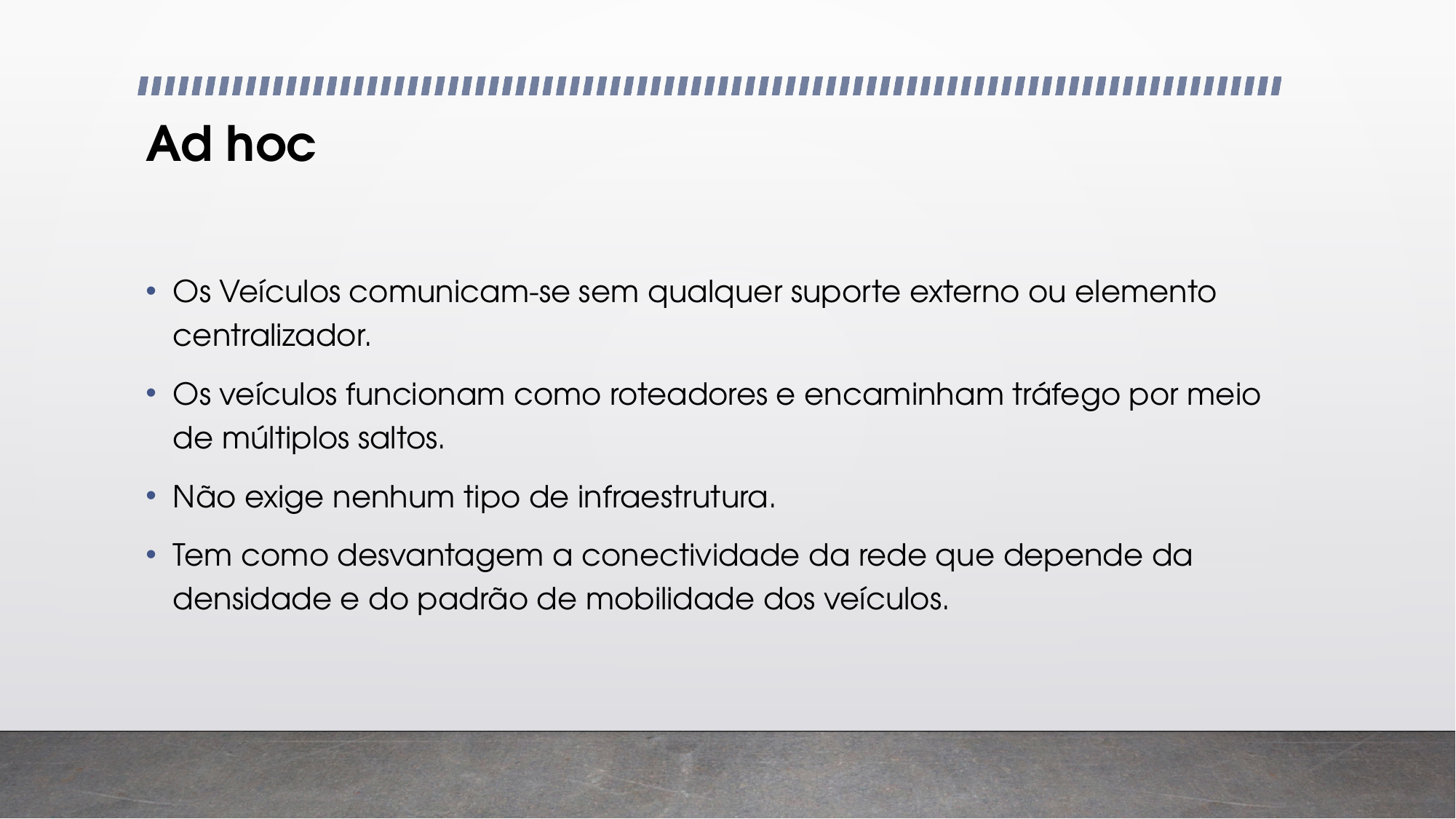

# Ad hoc
Os Veículos comunicam-se sem qualquer suporte externo ou elemento centralizador.
Os veículos funcionam como roteadores e encaminham tráfego por meio de múltiplos saltos.
Não exige nenhum tipo de infraestrutura.
Tem como desvantagem a conectividade da rede que depende da densidade e do padrão de mobilidade dos veículos.